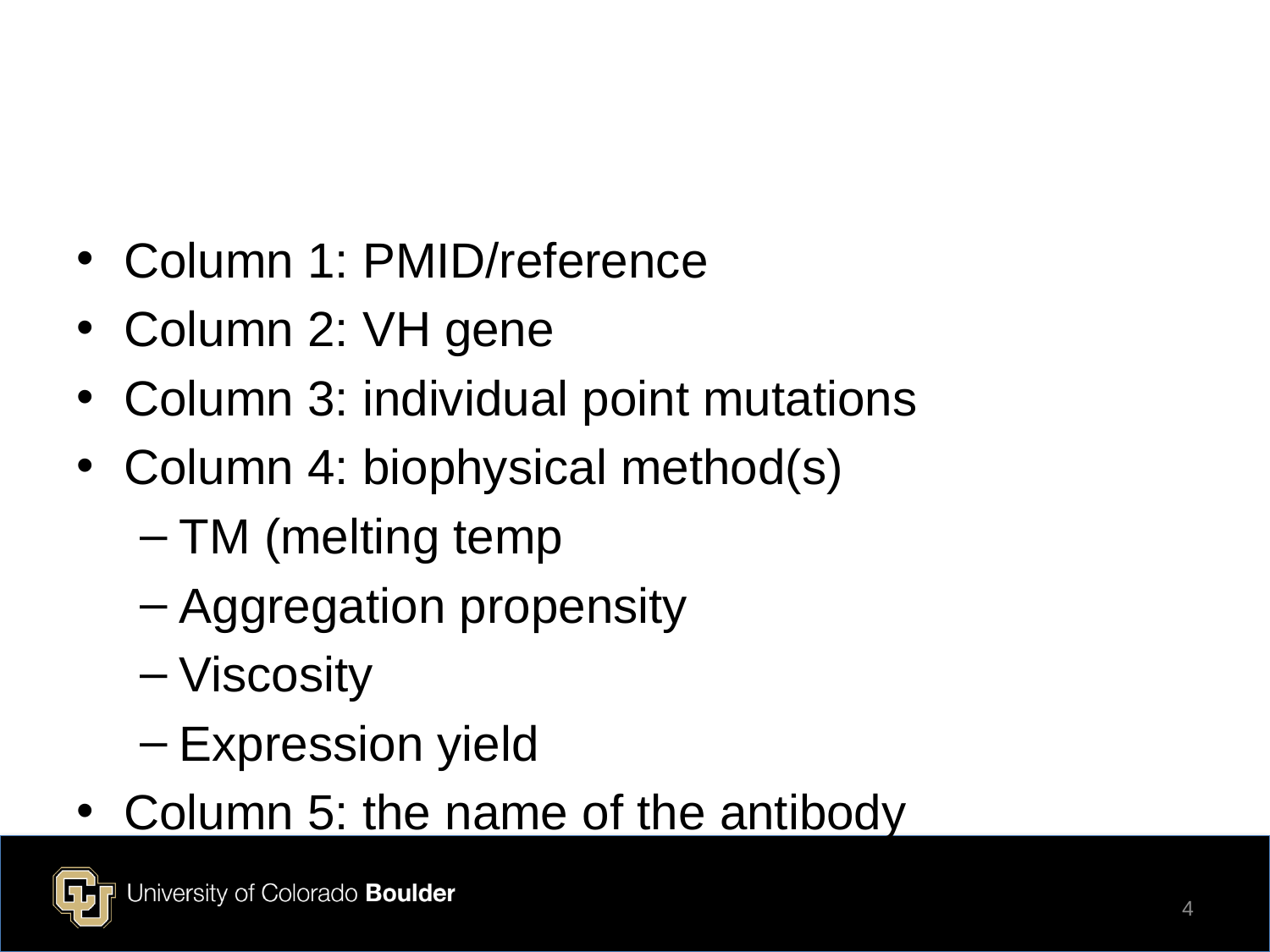

#
Column 1: PMID/reference
Column 2: VH gene
Column 3: individual point mutations
Column 4: biophysical method(s)
TM (melting temp
Aggregation propensity
Viscosity
Expression yield
Column 5: the name of the antibody
4